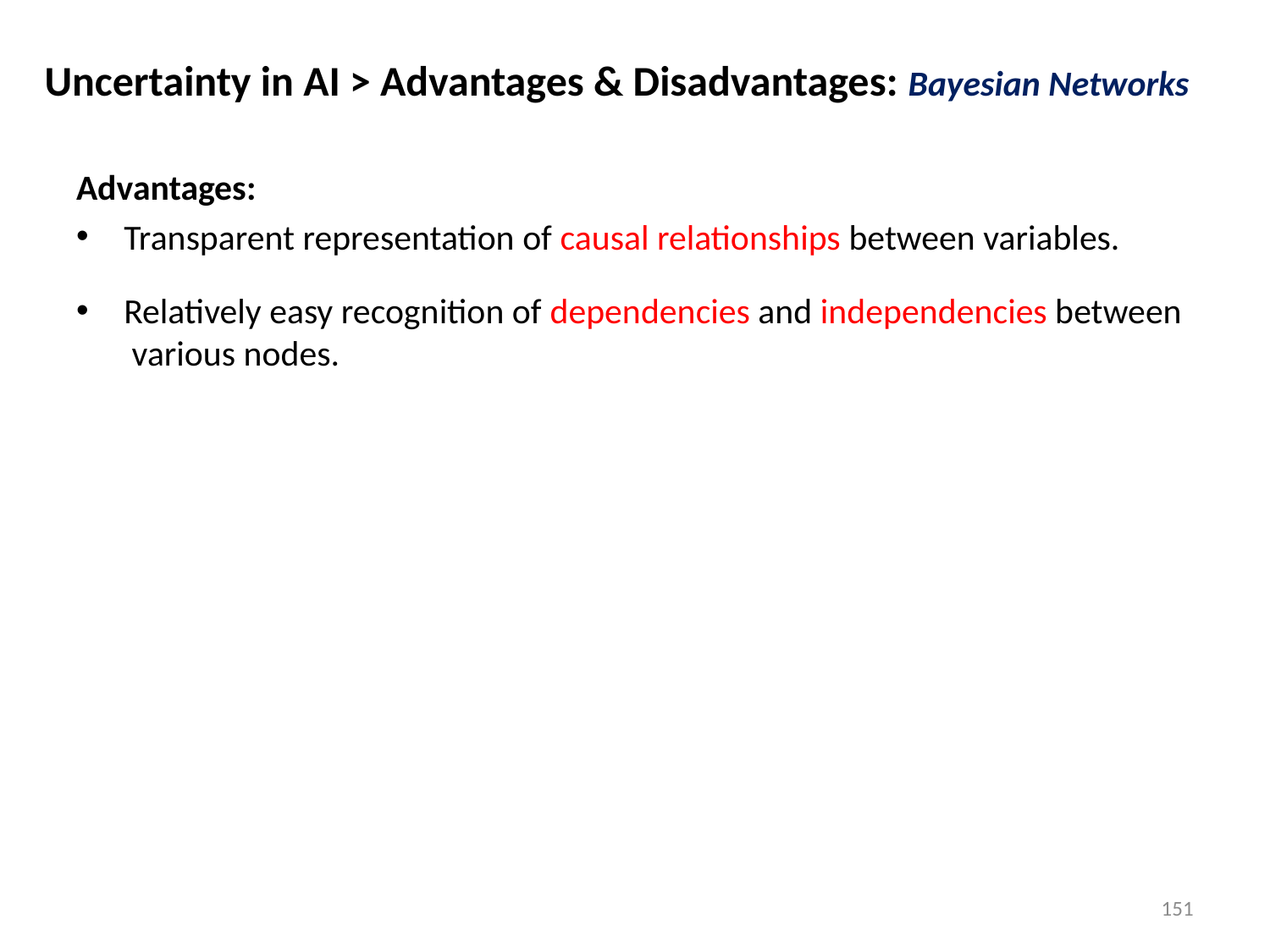

Uncertainty in AI > Advantages & Disadvantages: Bayesian Networks
Advantages:
Transparent representation of causal relationships between variables.

Relatively easy recognition of dependencies and independencies between   various nodes.
151